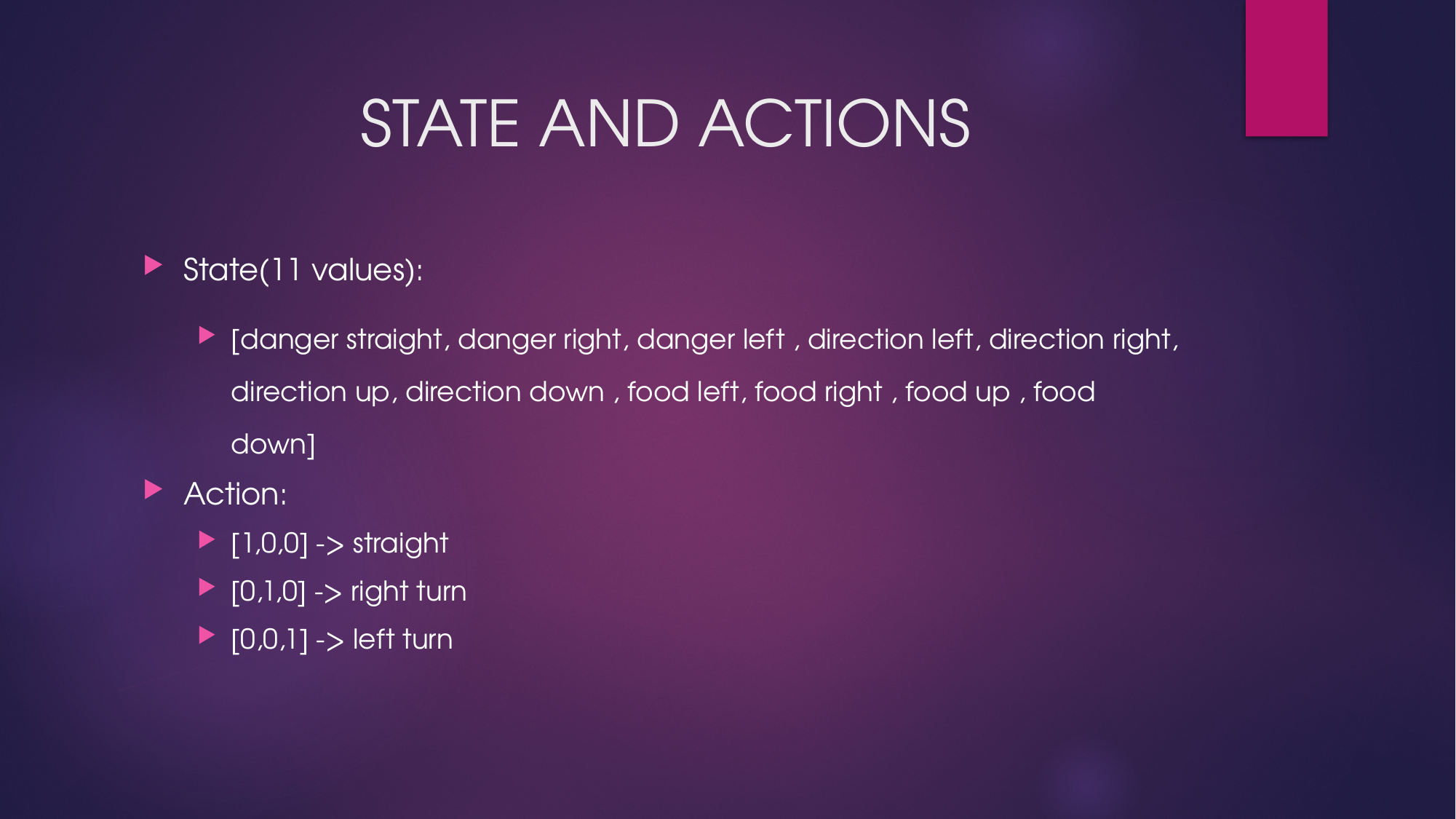

# STATE AND ACTIONS

State(11 values):
[danger straight, danger right, danger left , direction left, direction right, direction up, direction down , food left, food right , food up , food down]
Action:
[1,0,0] -> straight
[0,1,0] -> right turn
[0,0,1] -> left turn